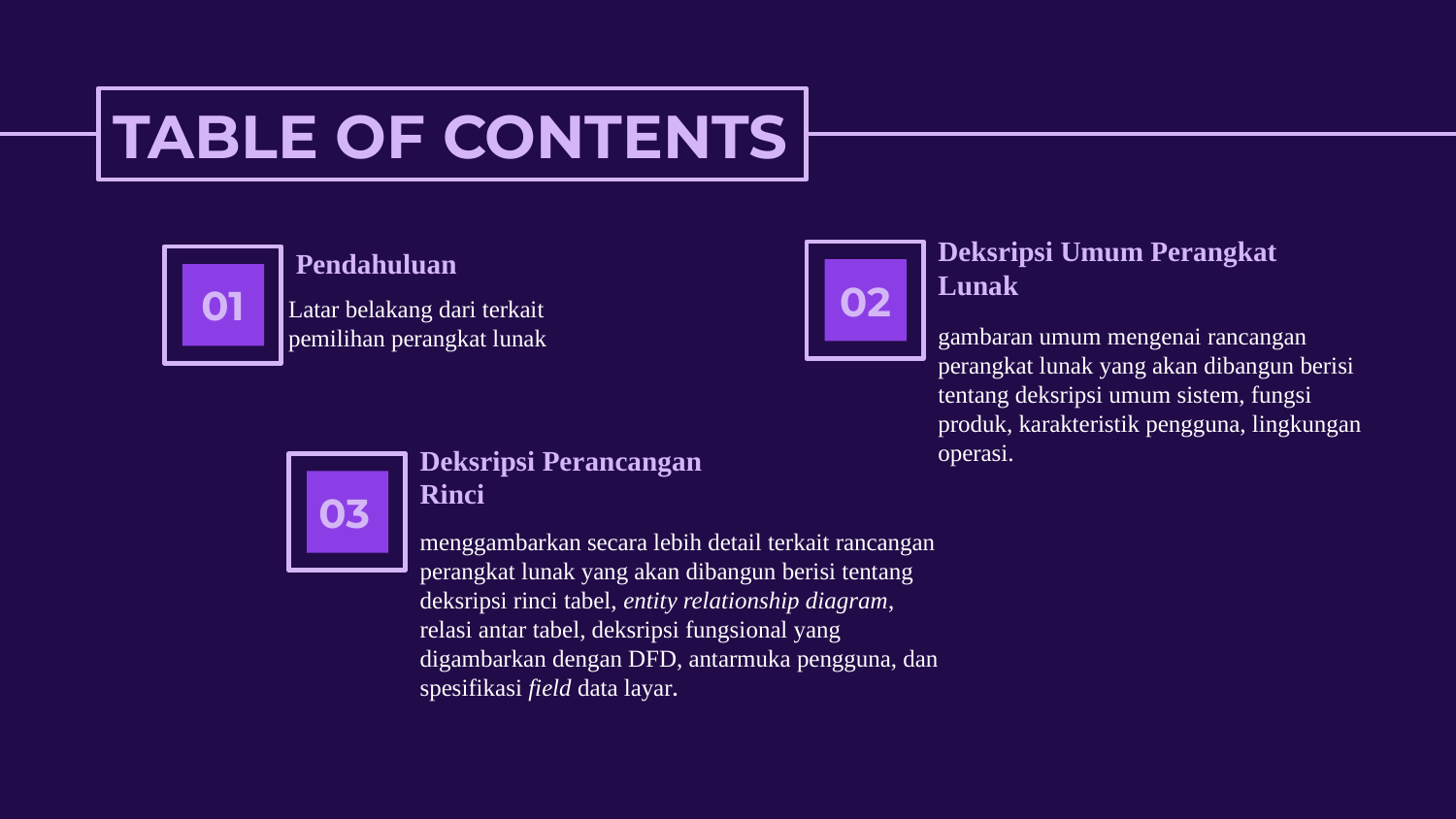

# TABLE OF CONTENTS
Deksripsi Umum Perangkat Lunak
Pendahuluan

02
01
Latar belakang dari terkait pemilihan perangkat lunak
gambaran umum mengenai rancangan perangkat lunak yang akan dibangun berisi tentang deksripsi umum sistem, fungsi produk, karakteristik pengguna, lingkungan operasi.
Deksripsi Perancangan Rinci

03
menggambarkan secara lebih detail terkait rancangan perangkat lunak yang akan dibangun berisi tentang deksripsi rinci tabel, entity relationship diagram, relasi antar tabel, deksripsi fungsional yang digambarkan dengan DFD, antarmuka pengguna, dan spesifikasi field data layar.